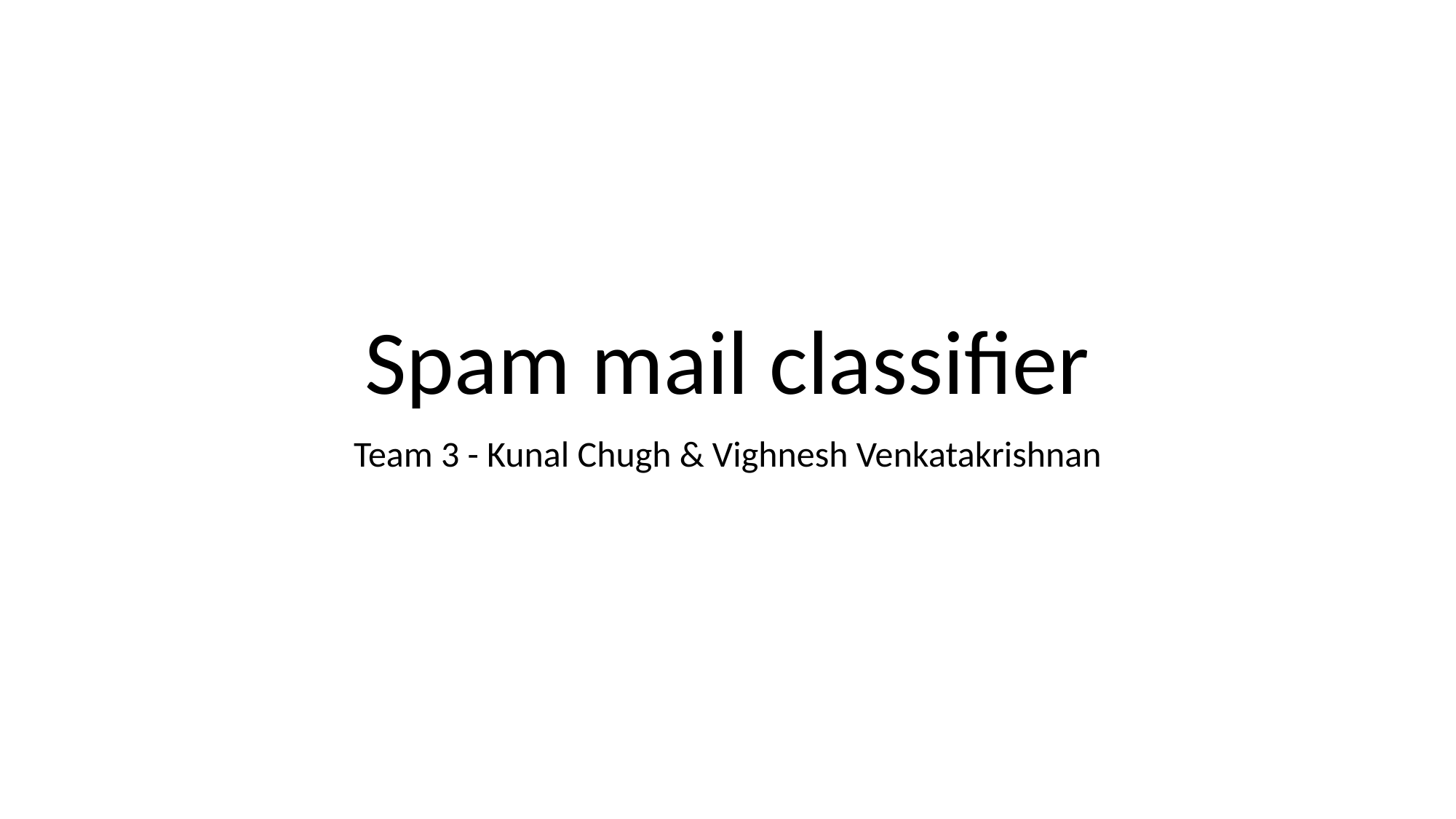

# Spam mail classifier
Team 3 - Kunal Chugh & Vighnesh Venkatakrishnan